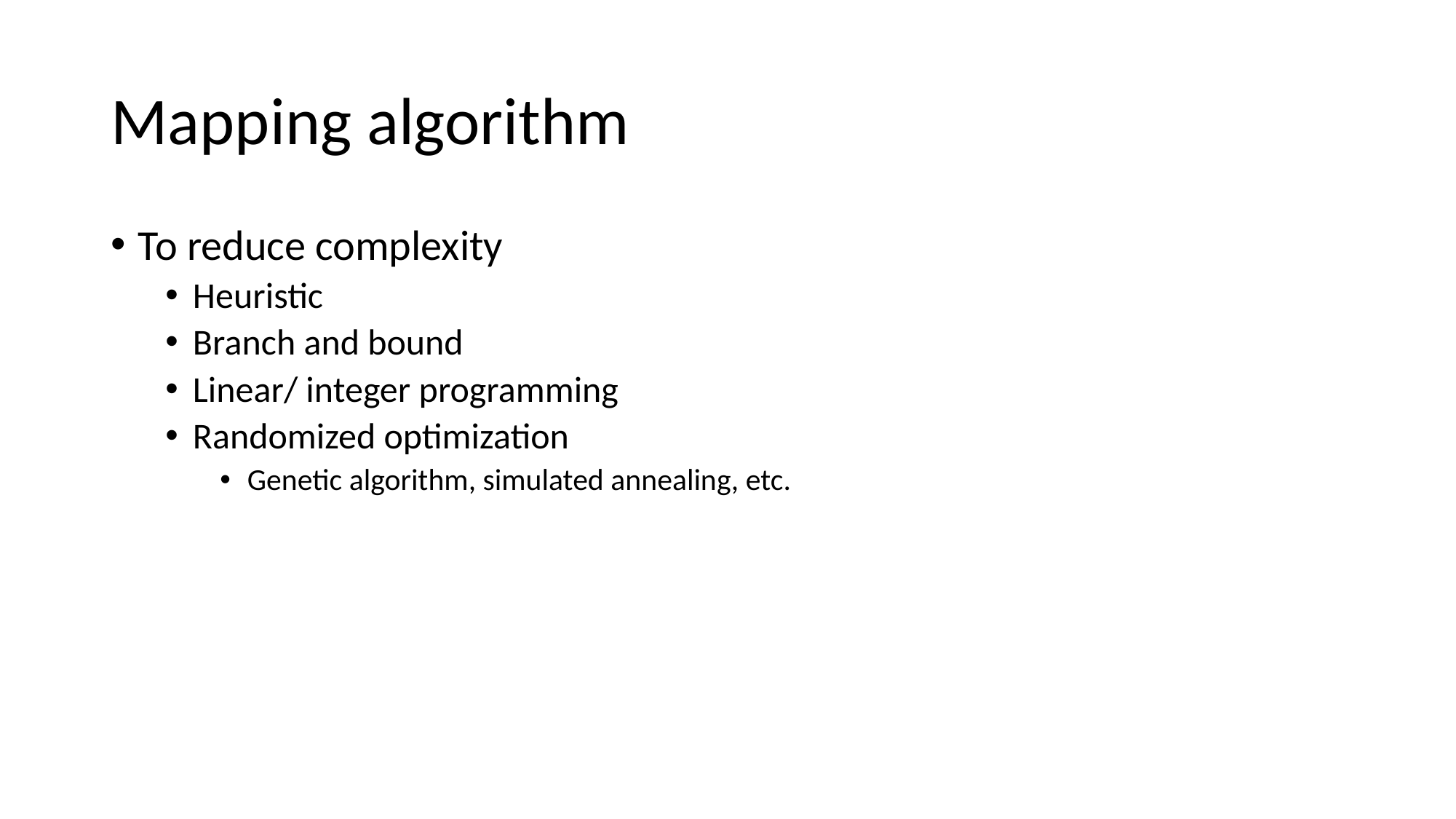

# Mapping algorithm
To reduce complexity
Heuristic
Branch and bound
Linear/ integer programming
Randomized optimization
Genetic algorithm, simulated annealing, etc.